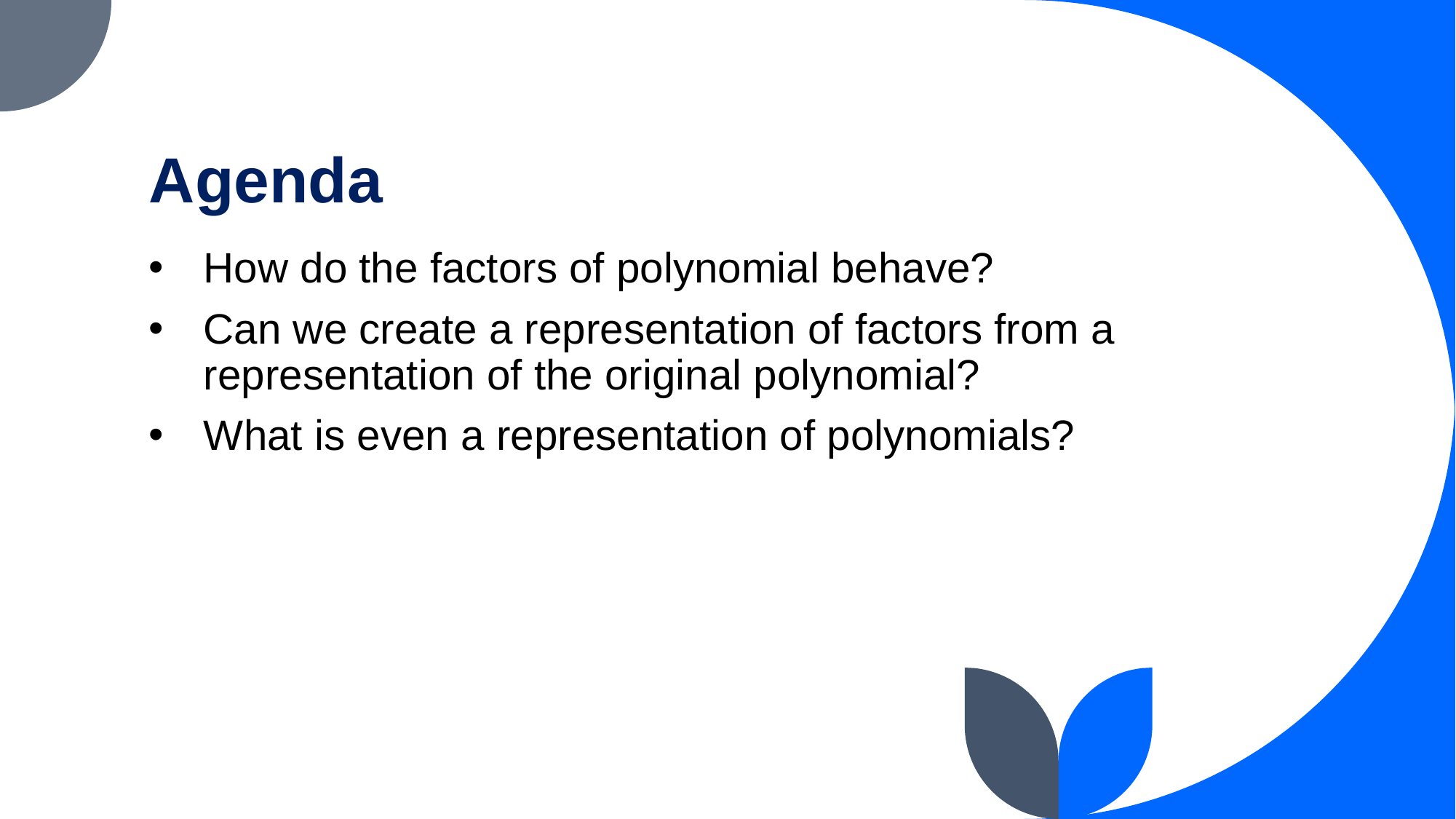

# Agenda
How do the factors of polynomial behave?
Can we create a representation of factors from a representation of the original polynomial?
What is even a representation of polynomials?